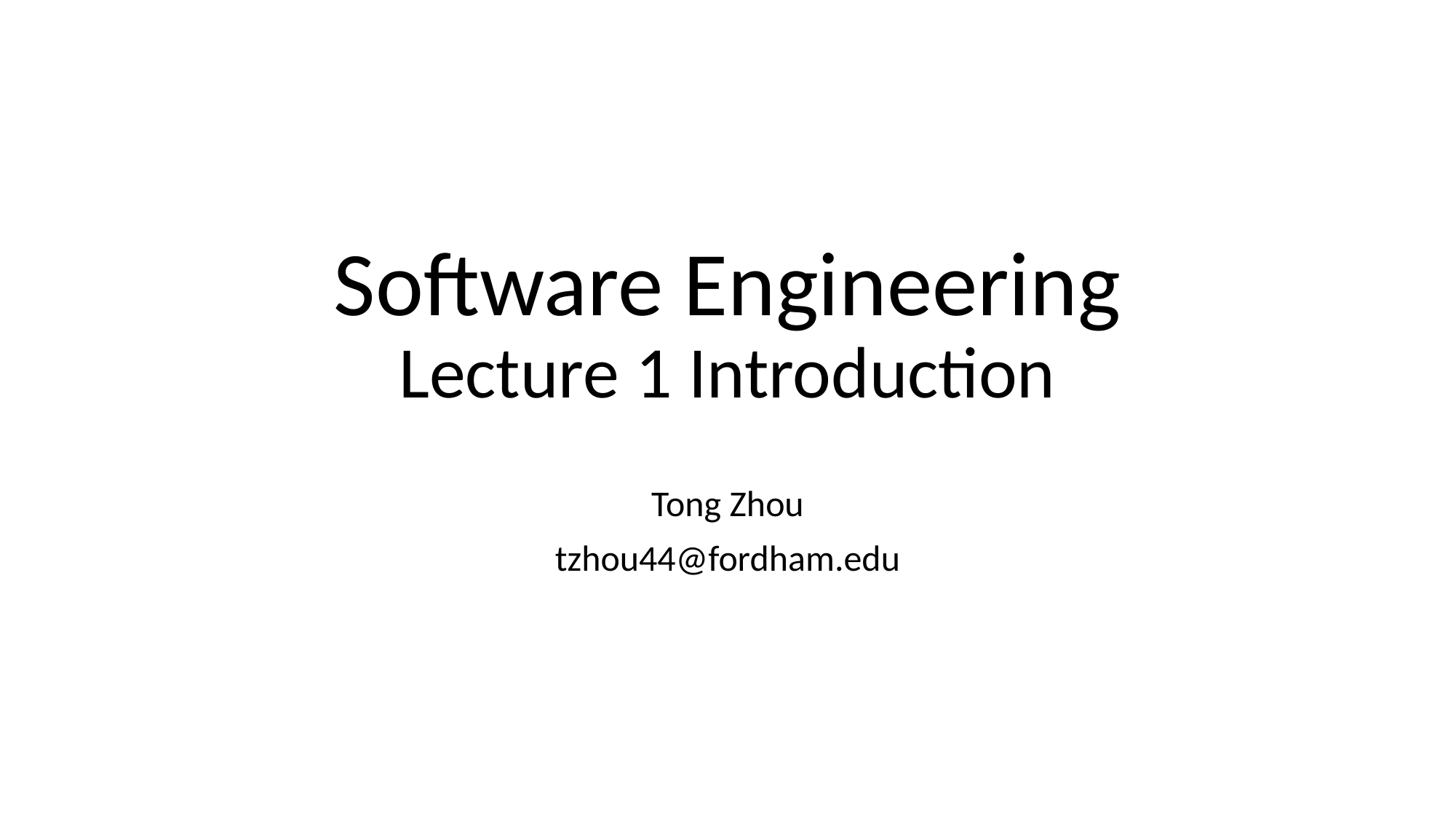

# Software Engineering Lecture 1 Introduction
Tong Zhou
tzhou44@fordham.edu